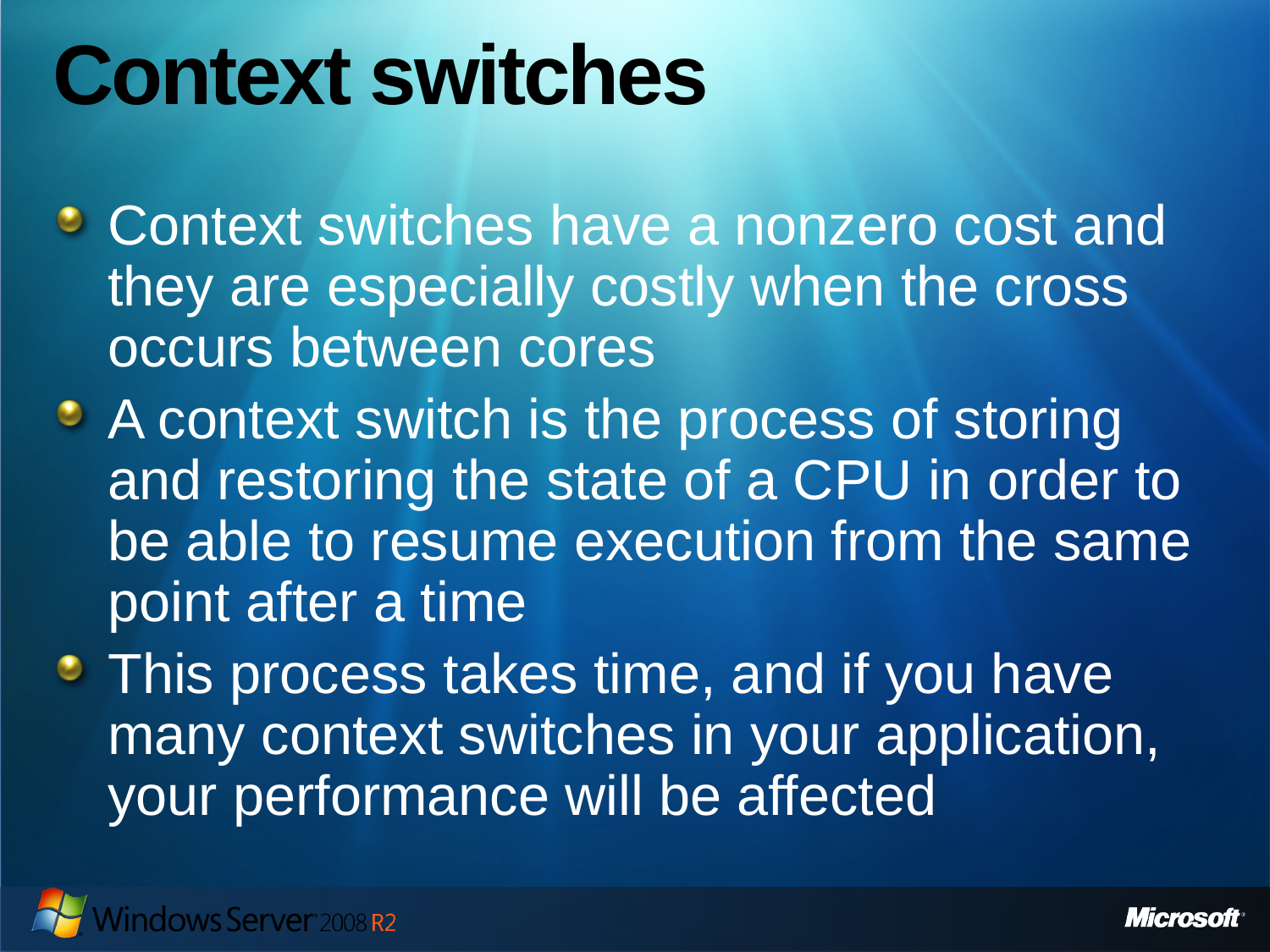

# Context switches
Context switches have a nonzero cost and they are especially costly when the cross occurs between cores
A context switch is the process of storing and restoring the state of a CPU in order to be able to resume execution from the same point after a time
This process takes time, and if you have many context switches in your application, your performance will be affected